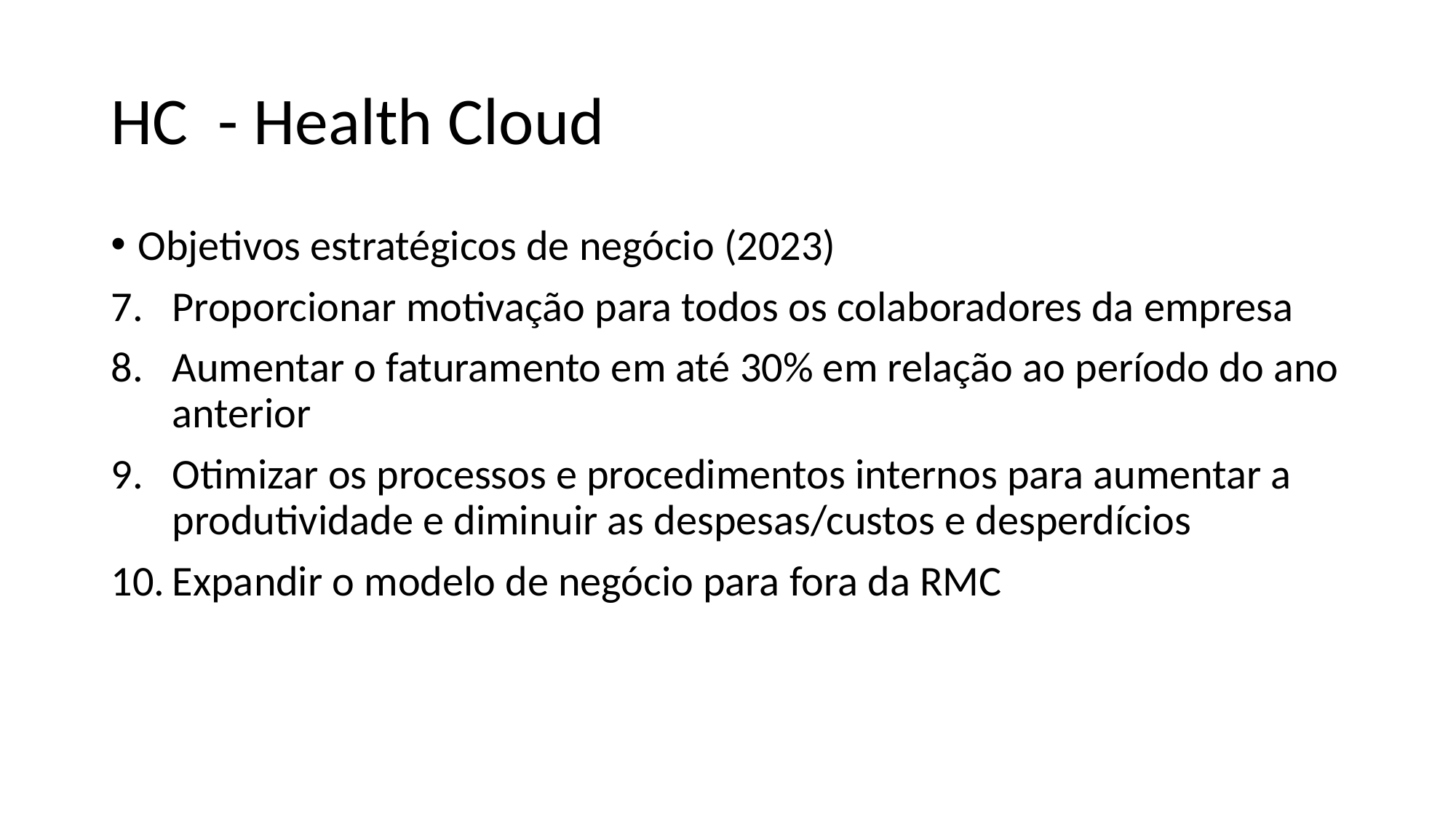

# HC  - Health Cloud
Objetivos estratégicos de negócio (2023)
Proporcionar motivação para todos os colaboradores da empresa
Aumentar o faturamento em até 30% em relação ao período do ano anterior
Otimizar os processos e procedimentos internos para aumentar a produtividade e diminuir as despesas/custos e desperdícios
Expandir o modelo de negócio para fora da RMC